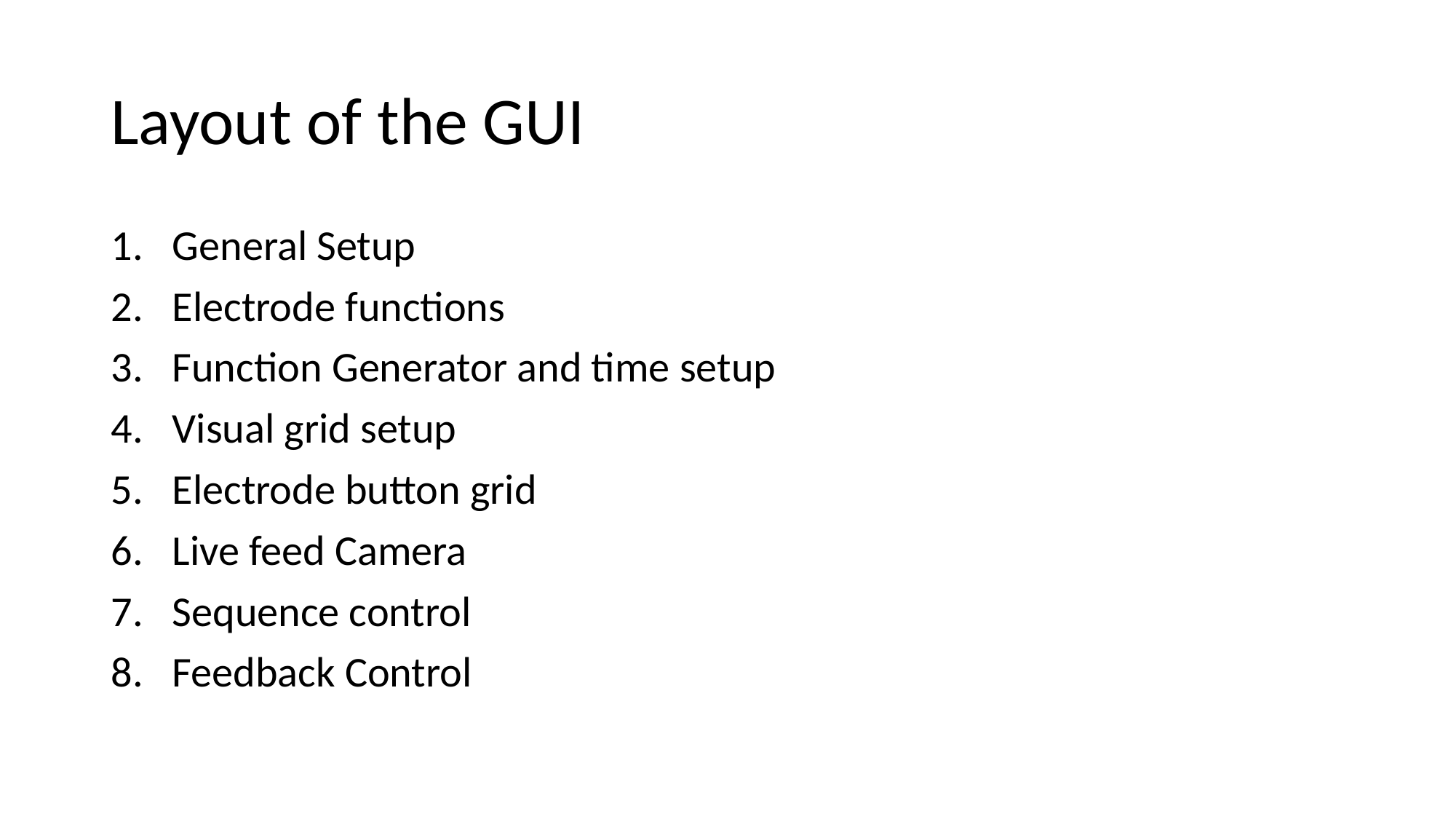

# Layout of the GUI
General Setup
Electrode functions
Function Generator and time setup
Visual grid setup
Electrode button grid
Live feed Camera
Sequence control
Feedback Control